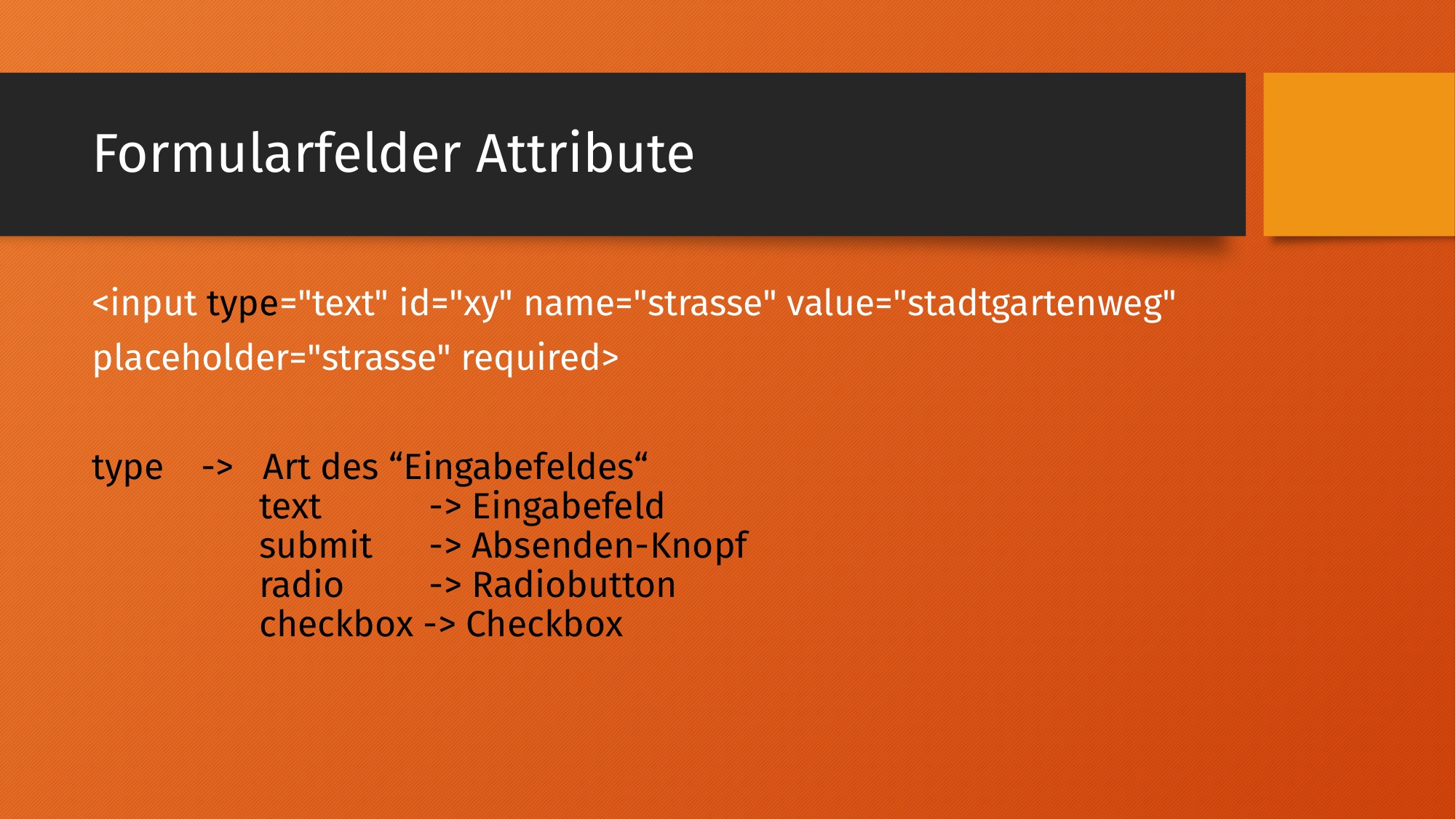

# Formularfelder Attribute
<input type="text" id="xy" name="strasse" value="stadtgartenweg"
placeholder="strasse" required>

type	->   Art des “Eingabefeldes“
	      text     	 -> Eingabefeld
	      submit 	 -> Absenden-Knopf
	      radio   	 -> Radiobutton
	      checkbox -> Checkbox